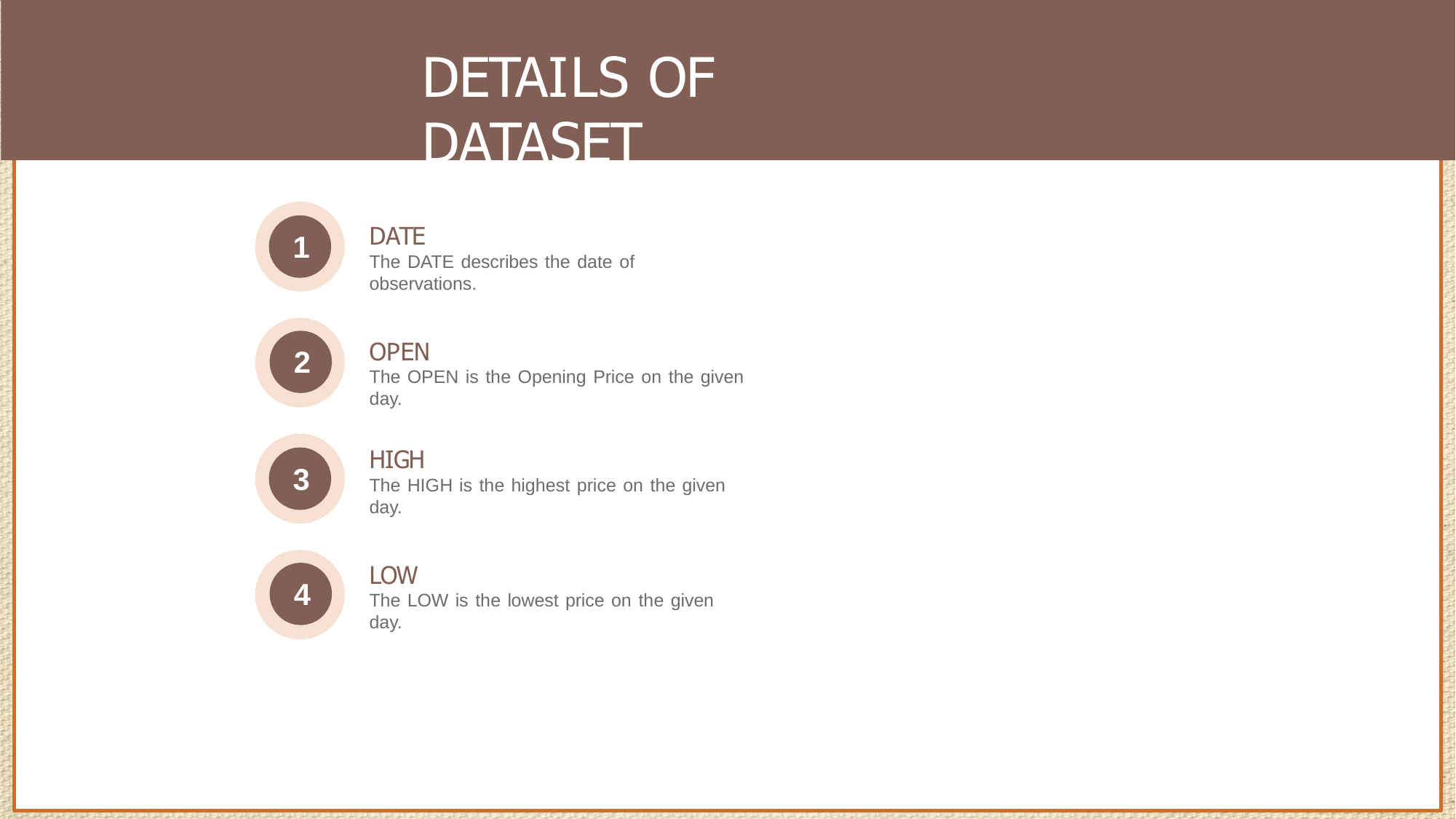

# DETAILS OF DATASET
DATE
The DATE describes the date of observations.
1

OPEN
The OPEN is the Opening Price on the given day.
2

HIGH
The HIGH is the highest price on the given day.
3

LOW
The LOW is the lowest price on the given day.
4